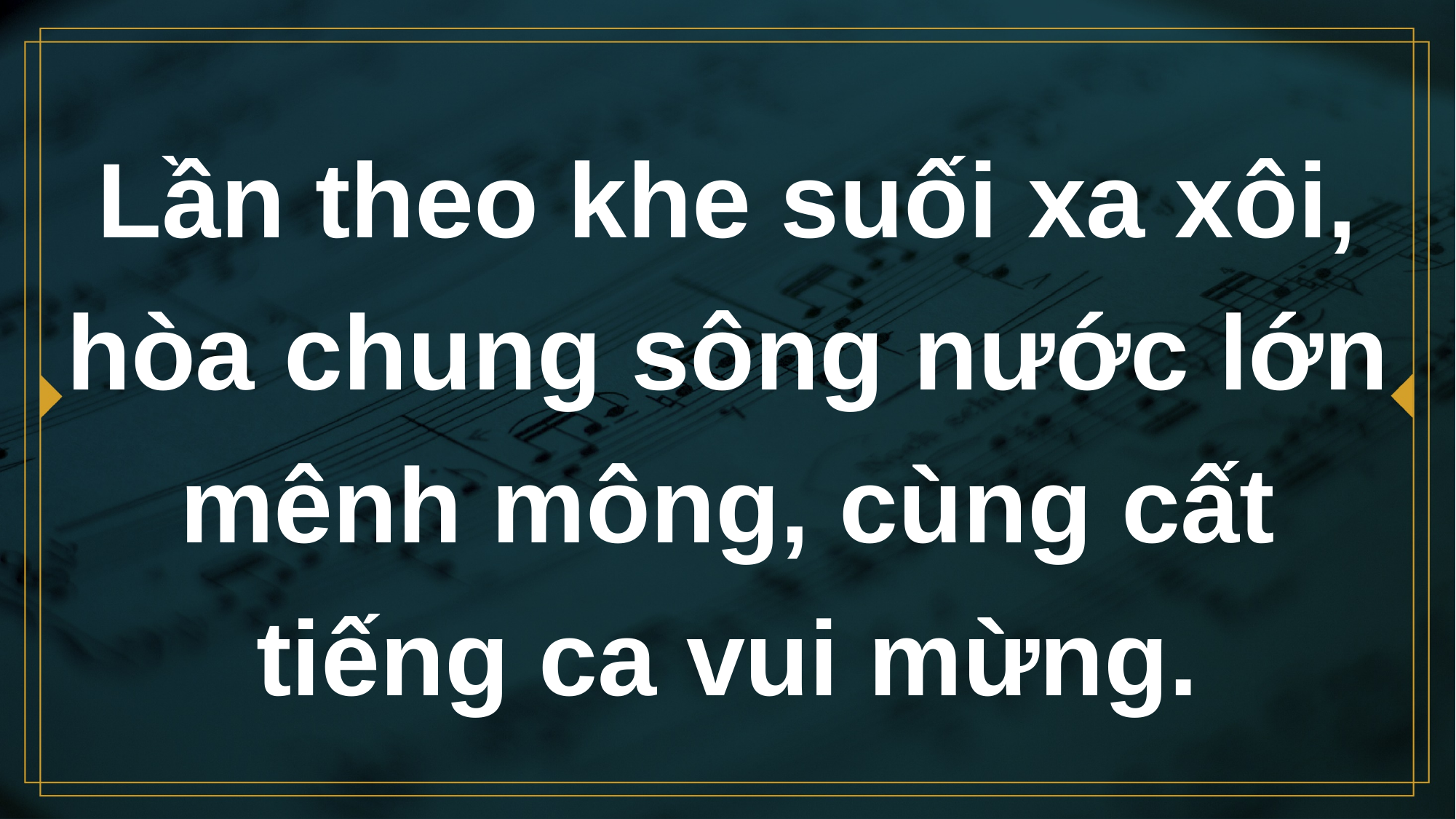

# Lần theo khe suối xa xôi, hòa chung sông nước lớn mênh mông, cùng cất tiếng ca vui mừng.